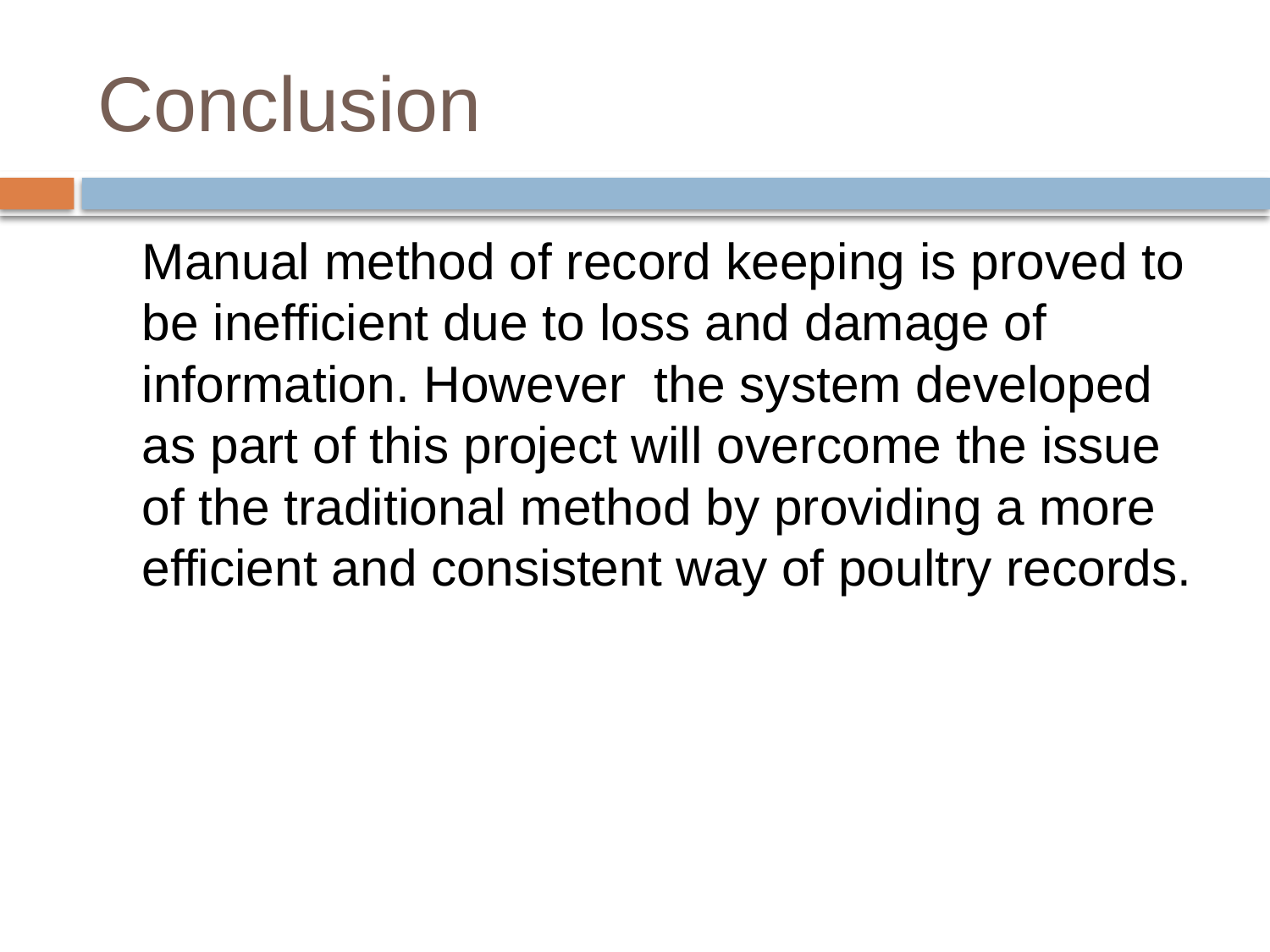

# Conclusion
	Manual method of record keeping is proved to be inefficient due to loss and damage of information. However  the system developed as part of this project will overcome the issue of the traditional method by providing a more efficient and consistent way of poultry records.